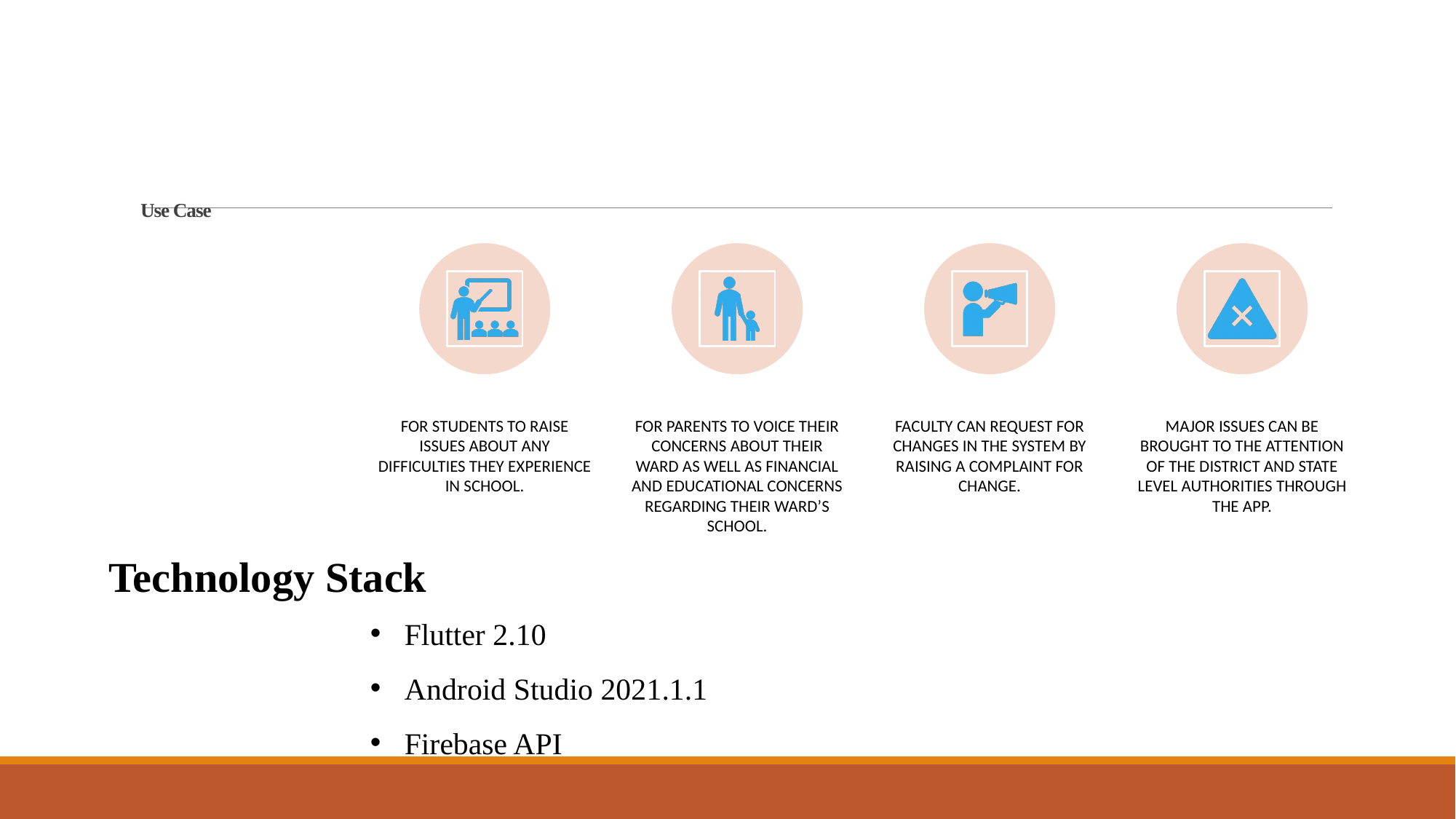

# Use Case
For students to raise issues about any difficulties they experience in school.
For parents to voice their concerns about their ward as well as financial and educational concerns regarding their ward’s school.
Faculty can request for changes in the system by raising a complaint for change.
Major issues can be brought to the attention of the district and state level authorities through the app.
Technology Stack
Flutter 2.10
Android Studio 2021.1.1
Firebase API